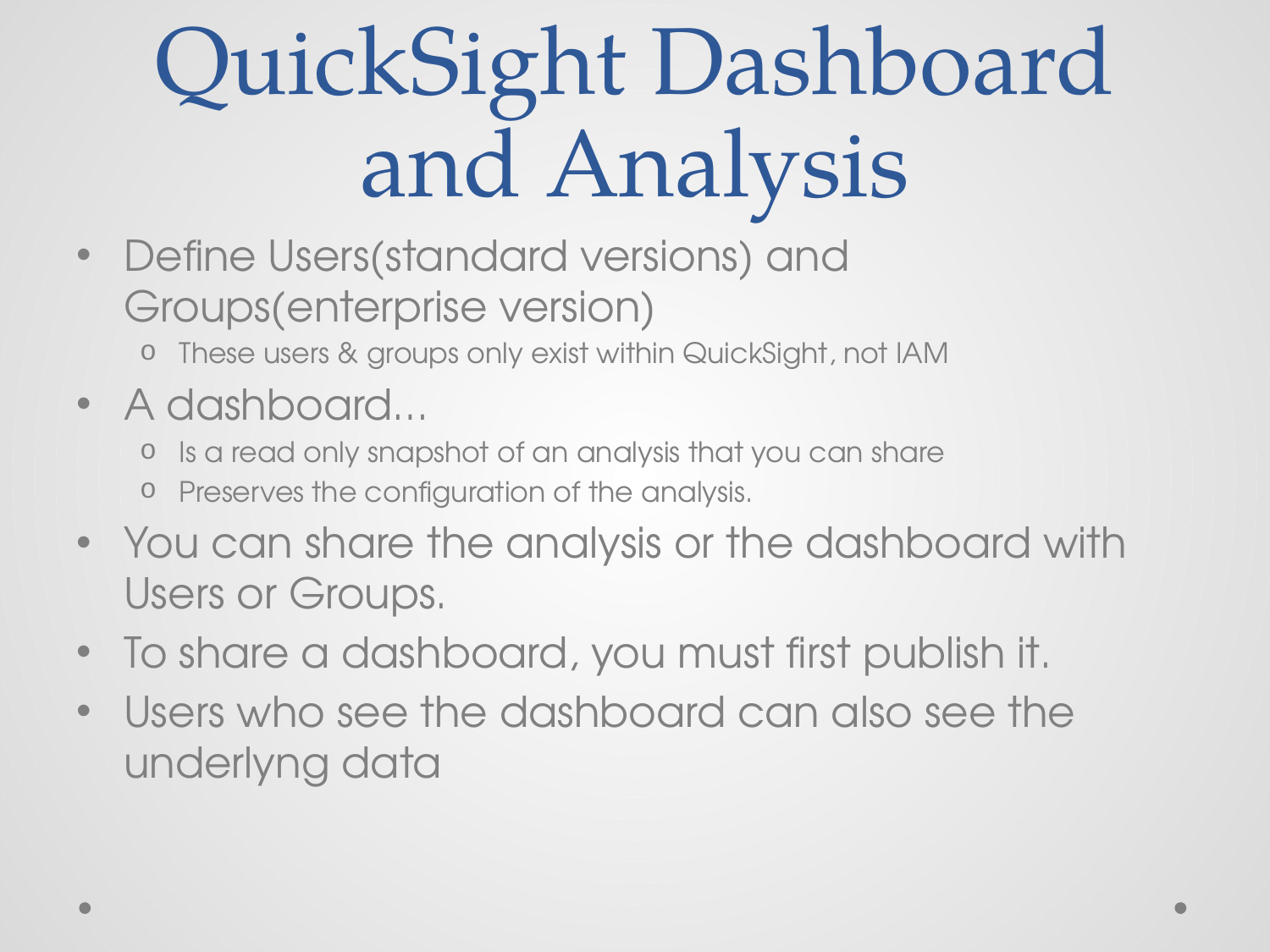

# QuickSight Dashboard and Analysis
Define Users(standard versions) and Groups(enterprise version)
These users & groups only exist within QuickSight, not IAM
A dashboard…
Is a read only snapshot of an analysis that you can share
Preserves the configuration of the analysis.
You can share the analysis or the dashboard with Users or Groups.
To share a dashboard, you must first publish it.
Users who see the dashboard can also see the underlyng data